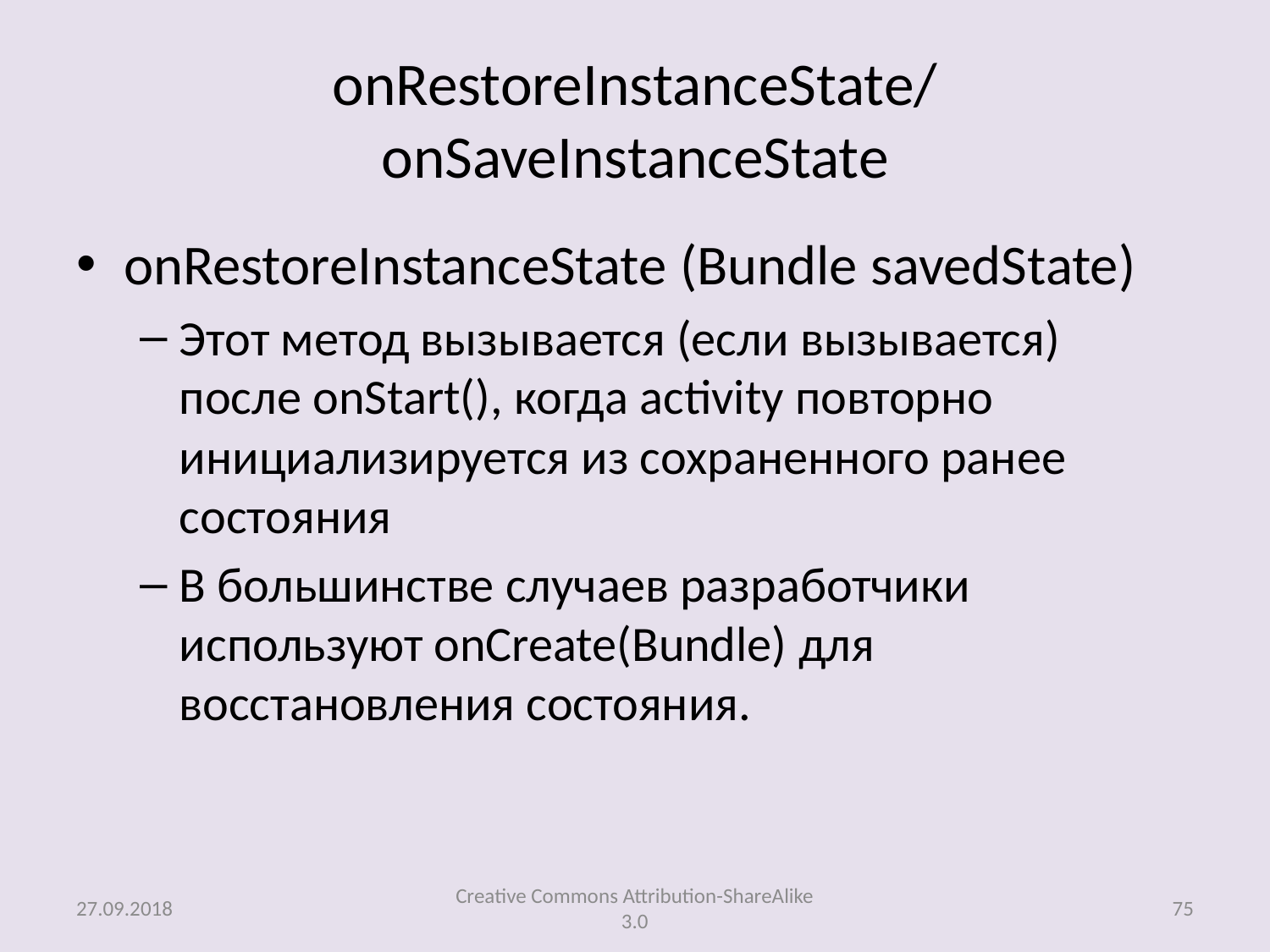

# onRestoreInstanceState/ onSaveInstanceState
onRestoreInstanceState (Bundle savedState)
Этот метод вызывается (если вызывается) после onStart(), когда activity повторно инициализируется из сохраненного ранее состояния
В большинстве случаев разработчики используют onCreate(Bundle) для восстановления состояния.

27.09.2018
Creative Commons Attribution-ShareAlike 3.0
75